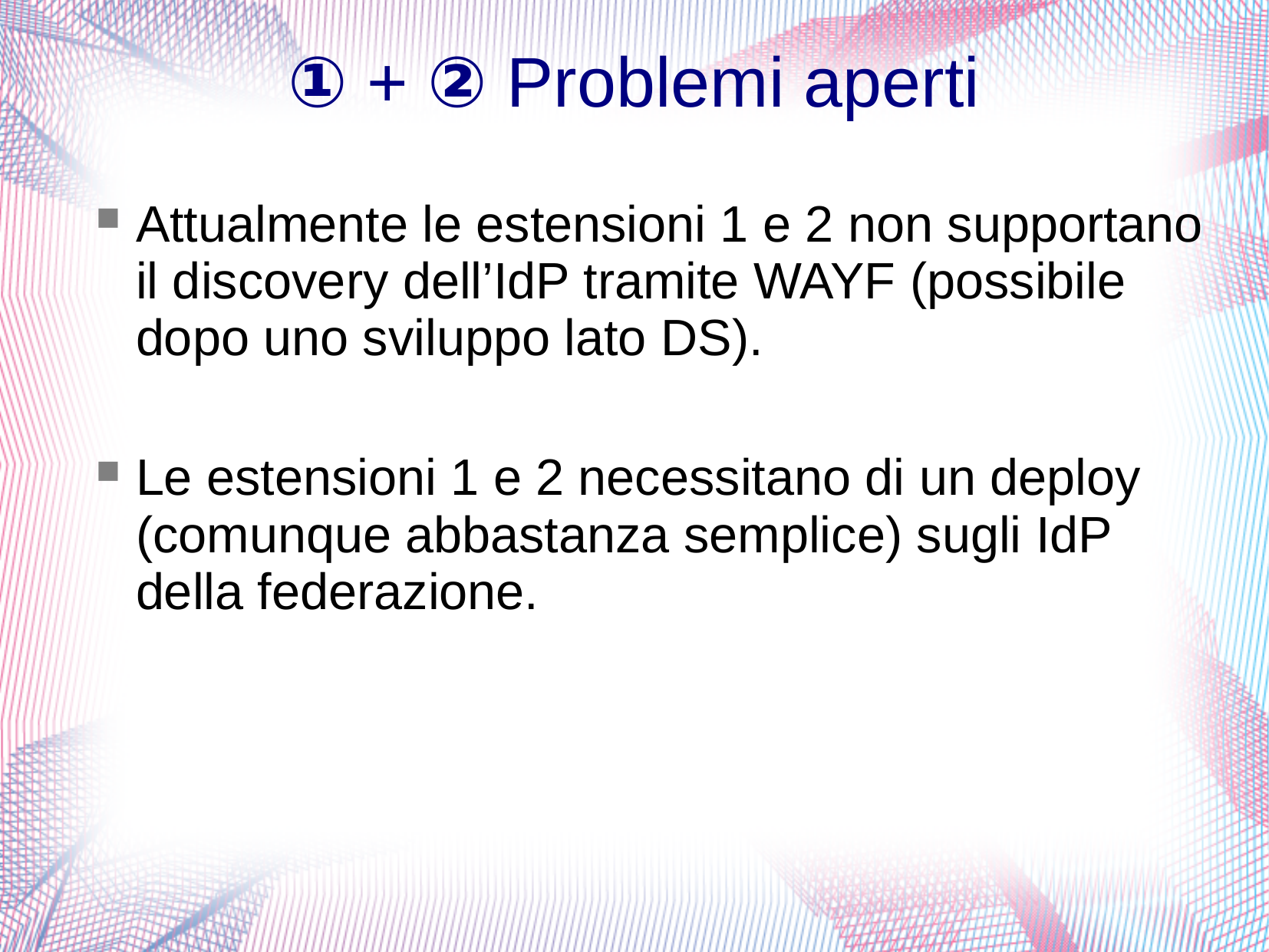

① + ② Problemi aperti
Attualmente le estensioni 1 e 2 non supportano il discovery dell’IdP tramite WAYF (possibile dopo uno sviluppo lato DS).

Le estensioni 1 e 2 necessitano di un deploy (comunque abbastanza semplice) sugli IdP della federazione.